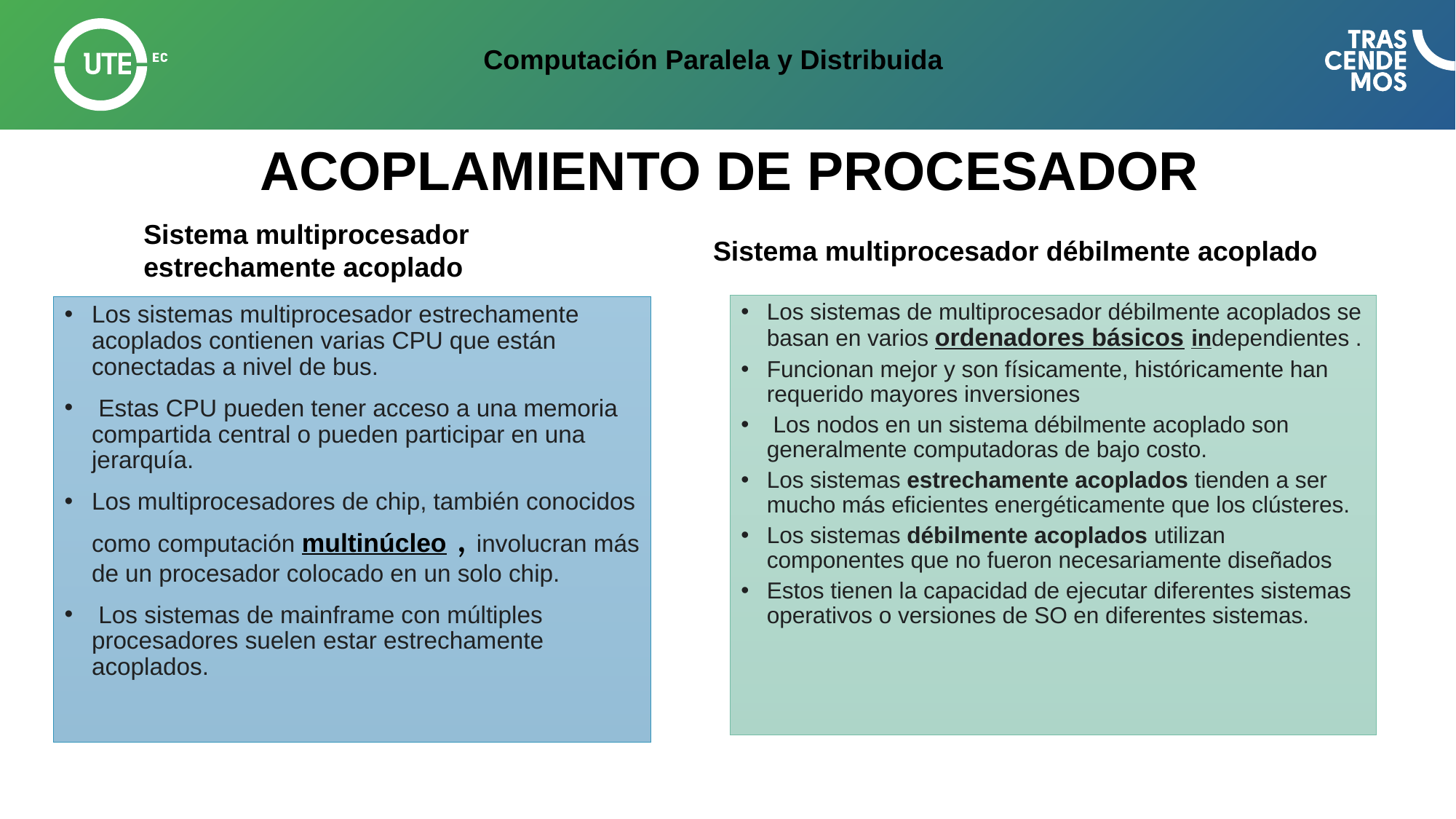

# Computación Paralela y Distribuida
ACOPLAMIENTO DE PROCESADOR
Sistema multiprocesador estrechamente acoplado

Sistema multiprocesador débilmente acoplado

Los sistemas de multiprocesador débilmente acoplados se basan en varios ordenadores básicos independientes .
Funcionan mejor y son físicamente, históricamente han requerido mayores inversiones
 Los nodos en un sistema débilmente acoplado son generalmente computadoras de bajo costo.
Los sistemas estrechamente acoplados tienden a ser mucho más eficientes energéticamente que los clústeres.
Los sistemas débilmente acoplados utilizan componentes que no fueron necesariamente diseñados
Estos tienen la capacidad de ejecutar diferentes sistemas operativos o versiones de SO en diferentes sistemas.

Los sistemas multiprocesador estrechamente acoplados contienen varias CPU que están conectadas a nivel de bus.
 Estas CPU pueden tener acceso a una memoria compartida central o pueden participar en una jerarquía.
Los multiprocesadores de chip, también conocidos como computación multinúcleo , involucran más de un procesador colocado en un solo chip.
 Los sistemas de mainframe con múltiples procesadores suelen estar estrechamente acoplados.